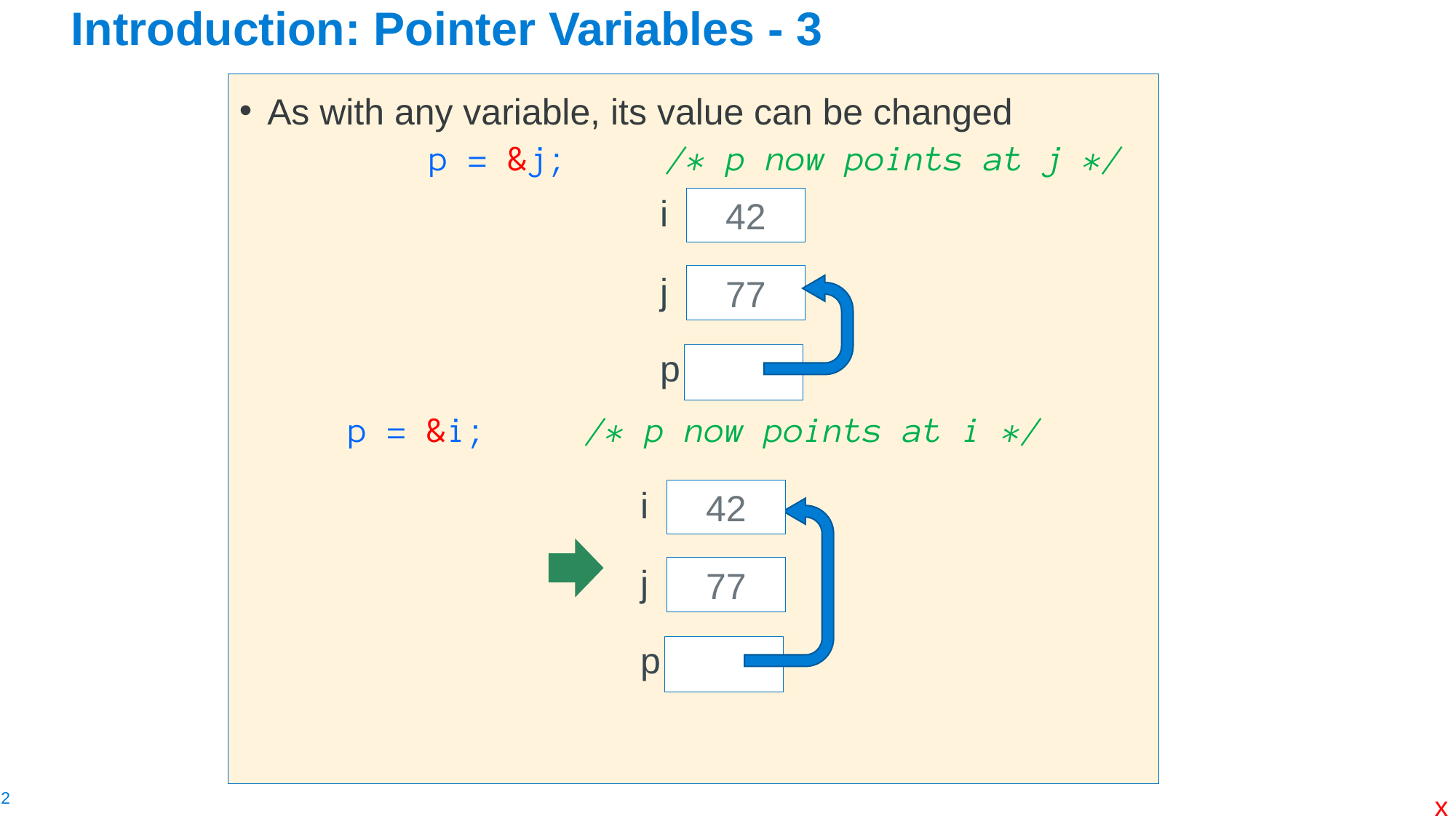

# Introduction: Pointer Variables - 3
As with any variable, its value can be changed
	p = &j;	 /* p now points at j */

	p = &i;	 /* p now points at i */
i
42
j
77

p

i
42

j
77
p

x